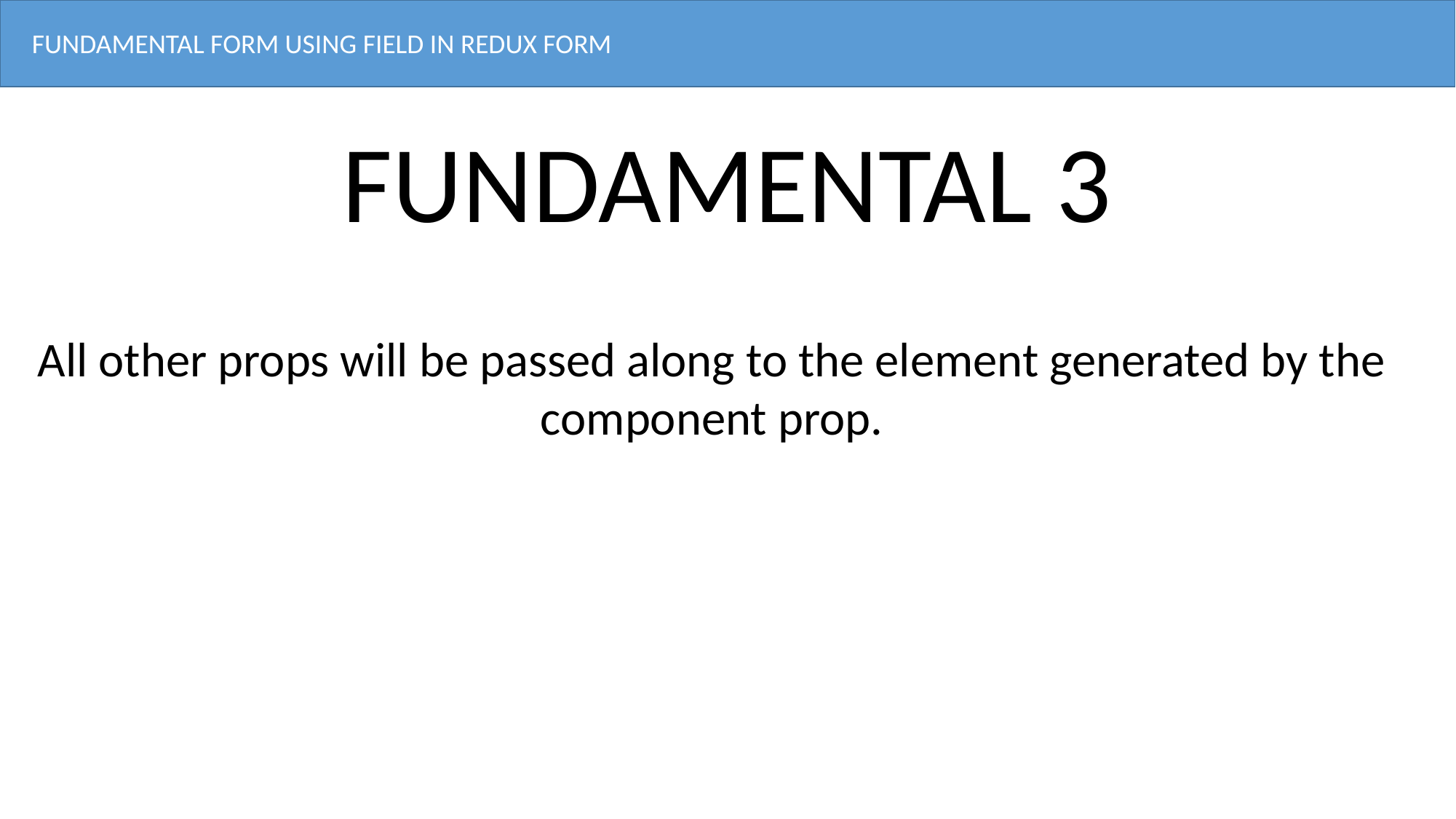

FUNDAMENTAL FORM USING FIELD IN REDUX FORM
FUNDAMENTAL 3
All other props will be passed along to the element generated by the component prop.